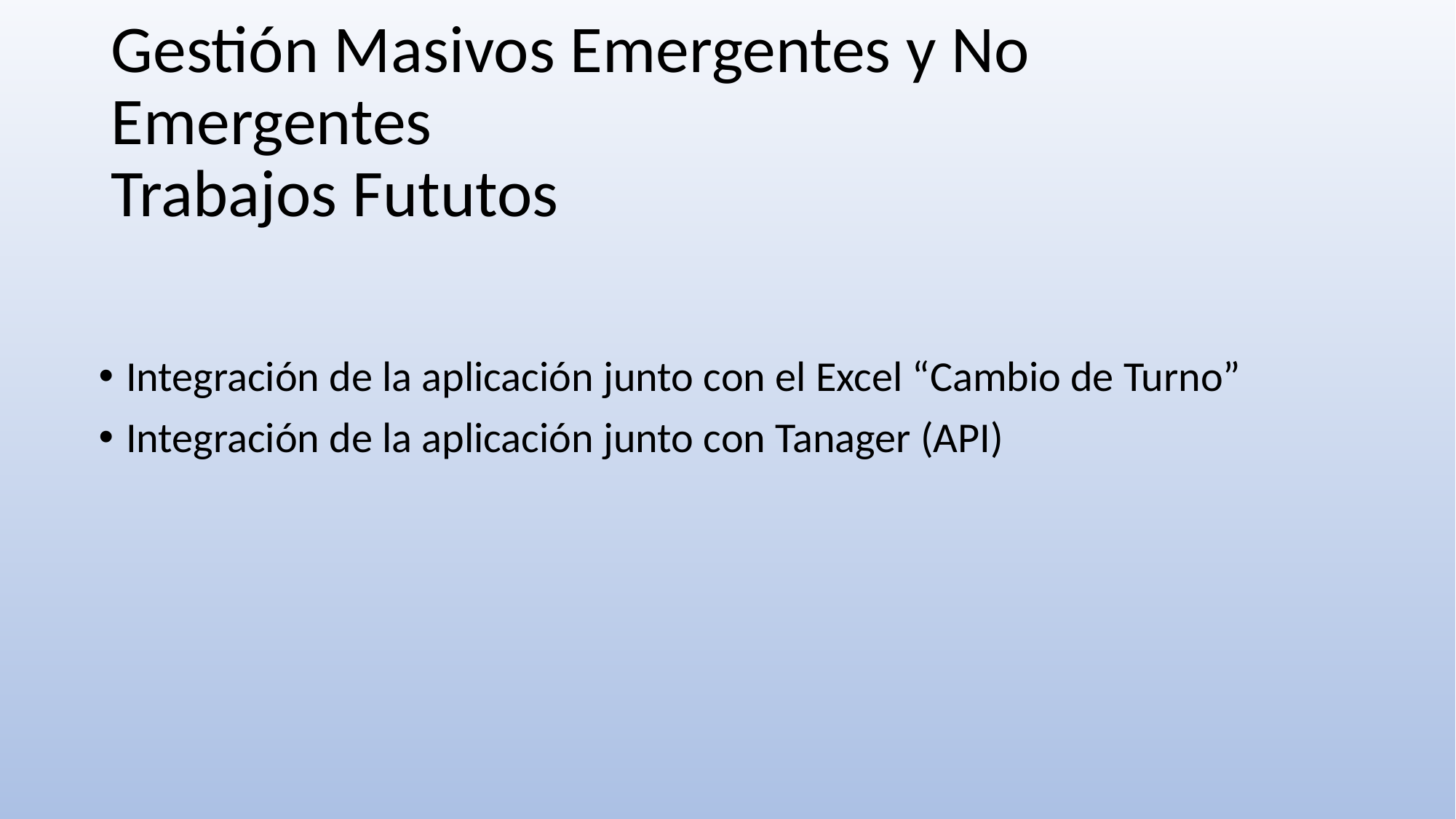

# Gestión Masivos Emergentes y No Emergentes Trabajos Fututos
Integración de la aplicación junto con el Excel “Cambio de Turno”
Integración de la aplicación junto con Tanager (API)